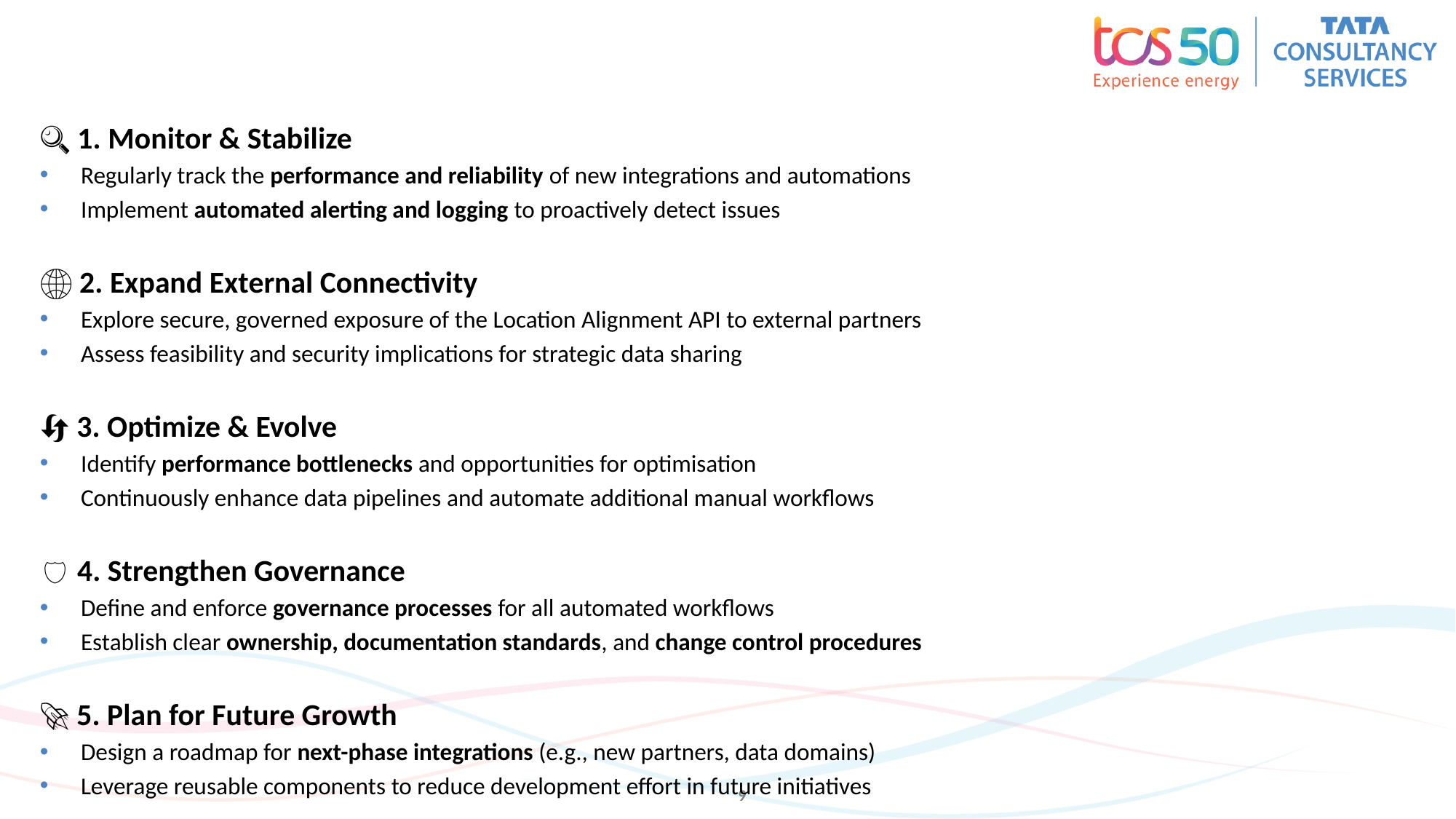

#
🔍 1. Monitor & Stabilize
Regularly track the performance and reliability of new integrations and automations
Implement automated alerting and logging to proactively detect issues

🌐 2. Expand External Connectivity
Explore secure, governed exposure of the Location Alignment API to external partners
Assess feasibility and security implications for strategic data sharing

🔄 3. Optimize & Evolve
Identify performance bottlenecks and opportunities for optimisation
Continuously enhance data pipelines and automate additional manual workflows

🛡️ 4. Strengthen Governance
Define and enforce governance processes for all automated workflows
Establish clear ownership, documentation standards, and change control procedures

🚀 5. Plan for Future Growth
Design a roadmap for next-phase integrations (e.g., new partners, data domains)
Leverage reusable components to reduce development effort in future initiatives